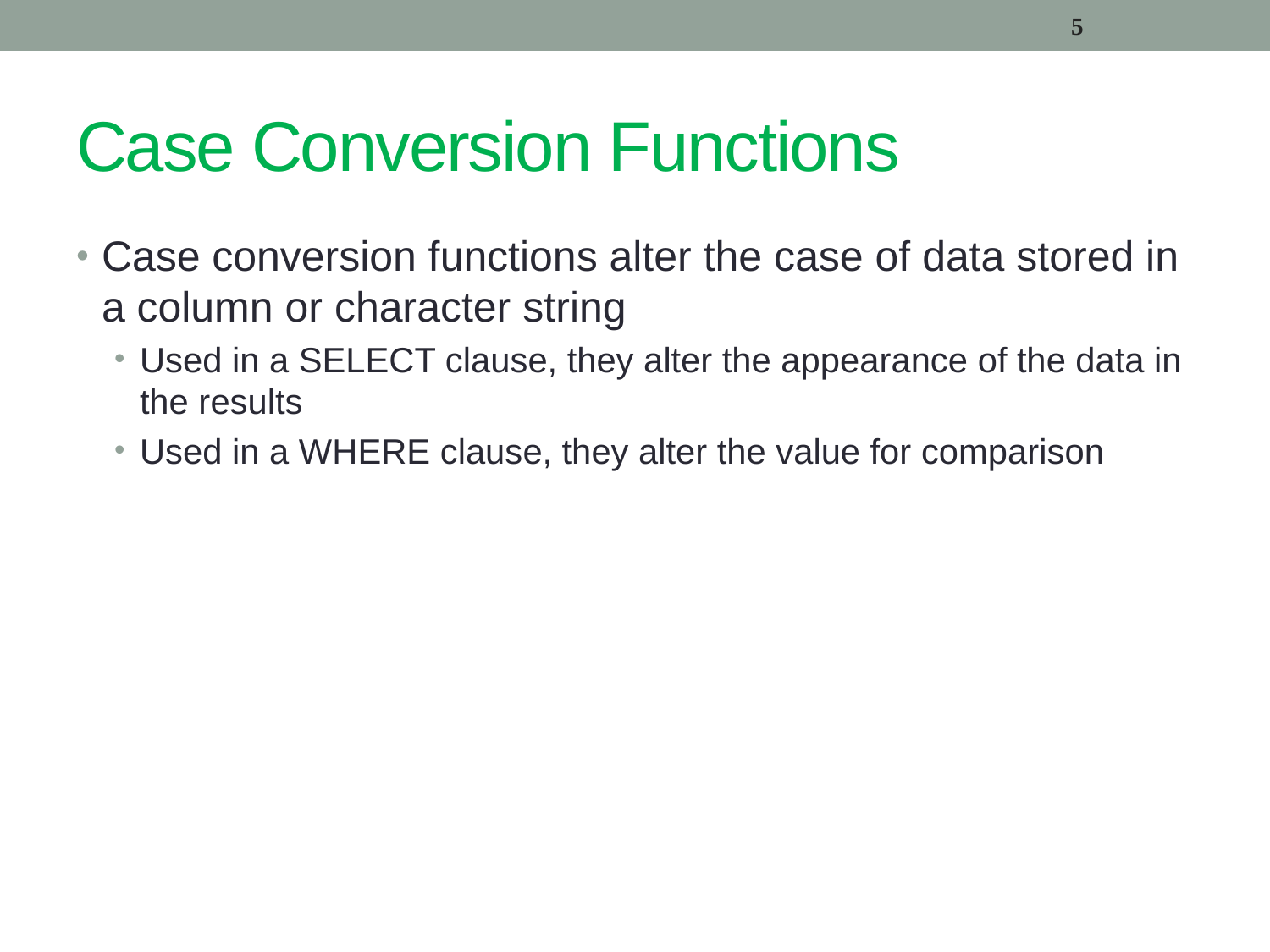

5
# Case Conversion Functions
Case conversion functions alter the case of data stored in a column or character string
Used in a SELECT clause, they alter the appearance of the data in the results
Used in a WHERE clause, they alter the value for comparison